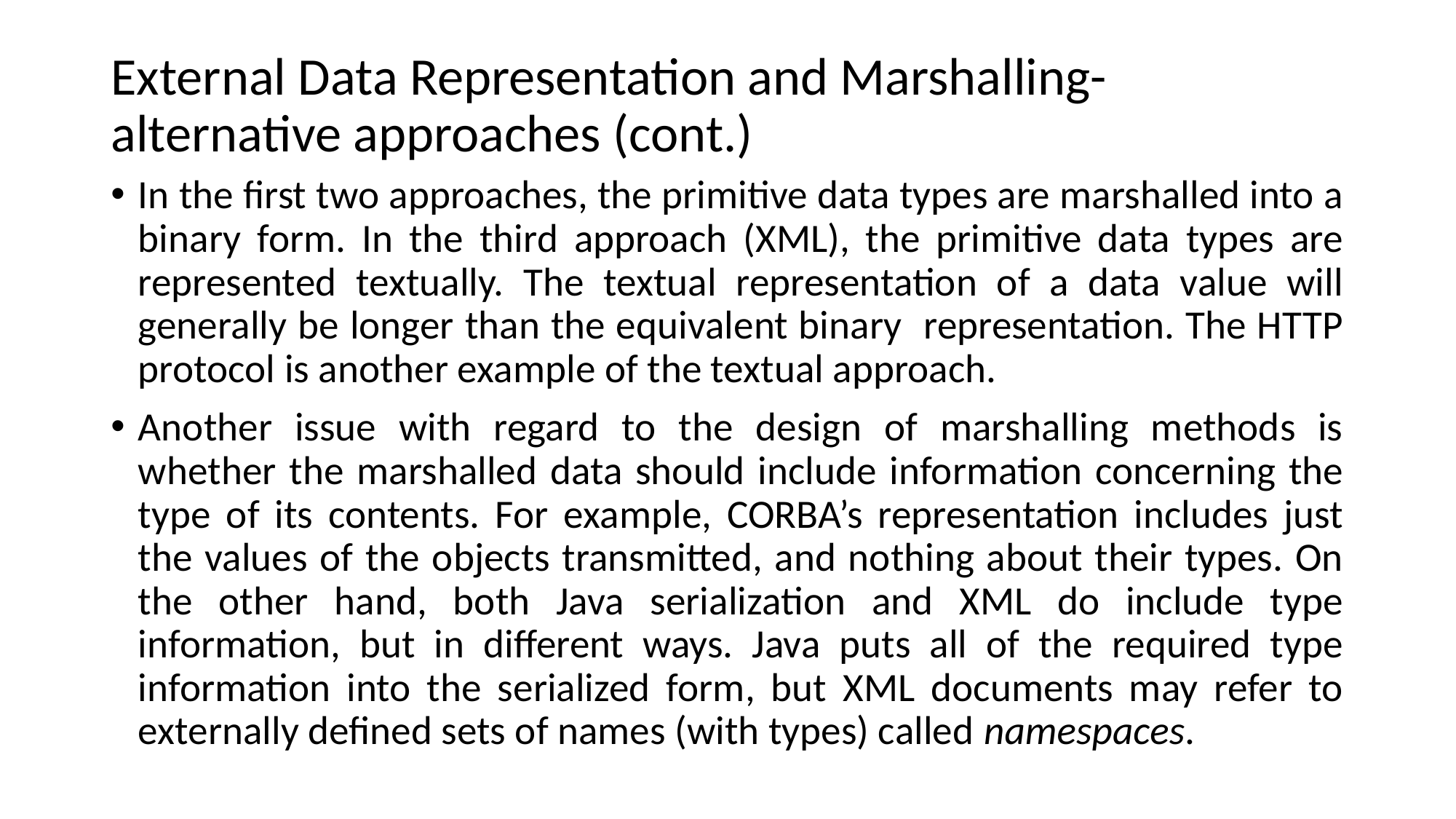

# External Data Representation and Marshalling- alternative approaches (cont.)
In the first two approaches, the primitive data types are marshalled into a binary form. In the third approach (XML), the primitive data types are represented textually. The textual representation of a data value will generally be longer than the equivalent binary  representation. The HTTP protocol is another example of the textual approach.
Another issue with regard to the design of marshalling methods is whether the marshalled data should include information concerning the type of its contents. For example, CORBA’s representation includes just the values of the objects transmitted, and nothing about their types. On the other hand, both Java serialization and XML do include type information, but in different ways. Java puts all of the required type information into the serialized form, but XML documents may refer to externally defined sets of names (with types) called namespaces.